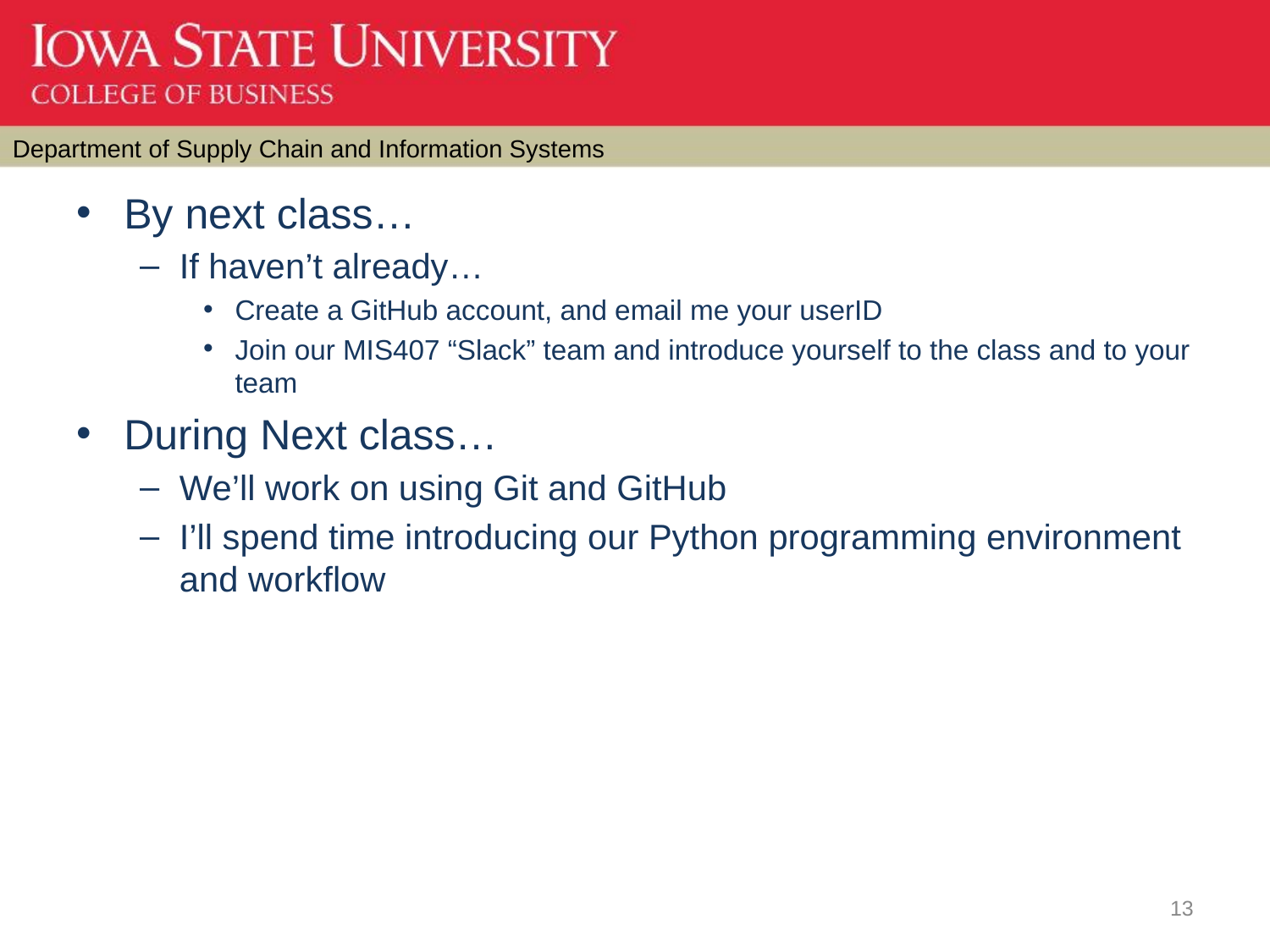

By next class…
If haven’t already…
Create a GitHub account, and email me your userID
Join our MIS407 “Slack” team and introduce yourself to the class and to your team
During Next class…
We’ll work on using Git and GitHub
I’ll spend time introducing our Python programming environment and workflow

13